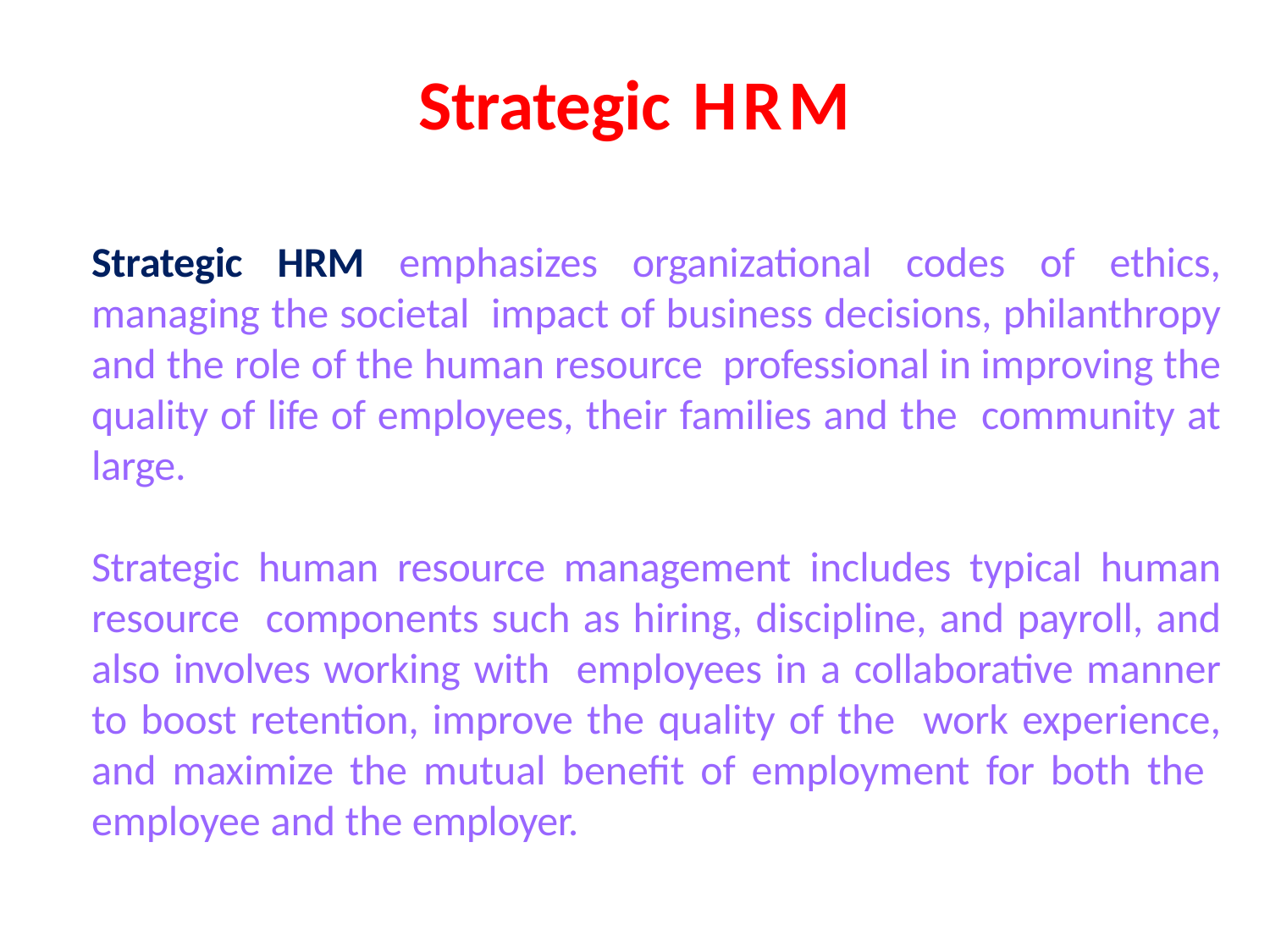

Strategic HRM
Strategic HRM emphasizes organizational codes of ethics, managing the societal  impact of business decisions, philanthropy and the role of the human resource  professional in improving the quality of life of employees, their families and the  community at large.

Strategic human resource management includes typical human resource  components such as hiring, discipline, and payroll, and also involves working with  employees in a collaborative manner to boost retention, improve the quality of the  work experience, and maximize the mutual benefit of employment for both the  employee and the employer.